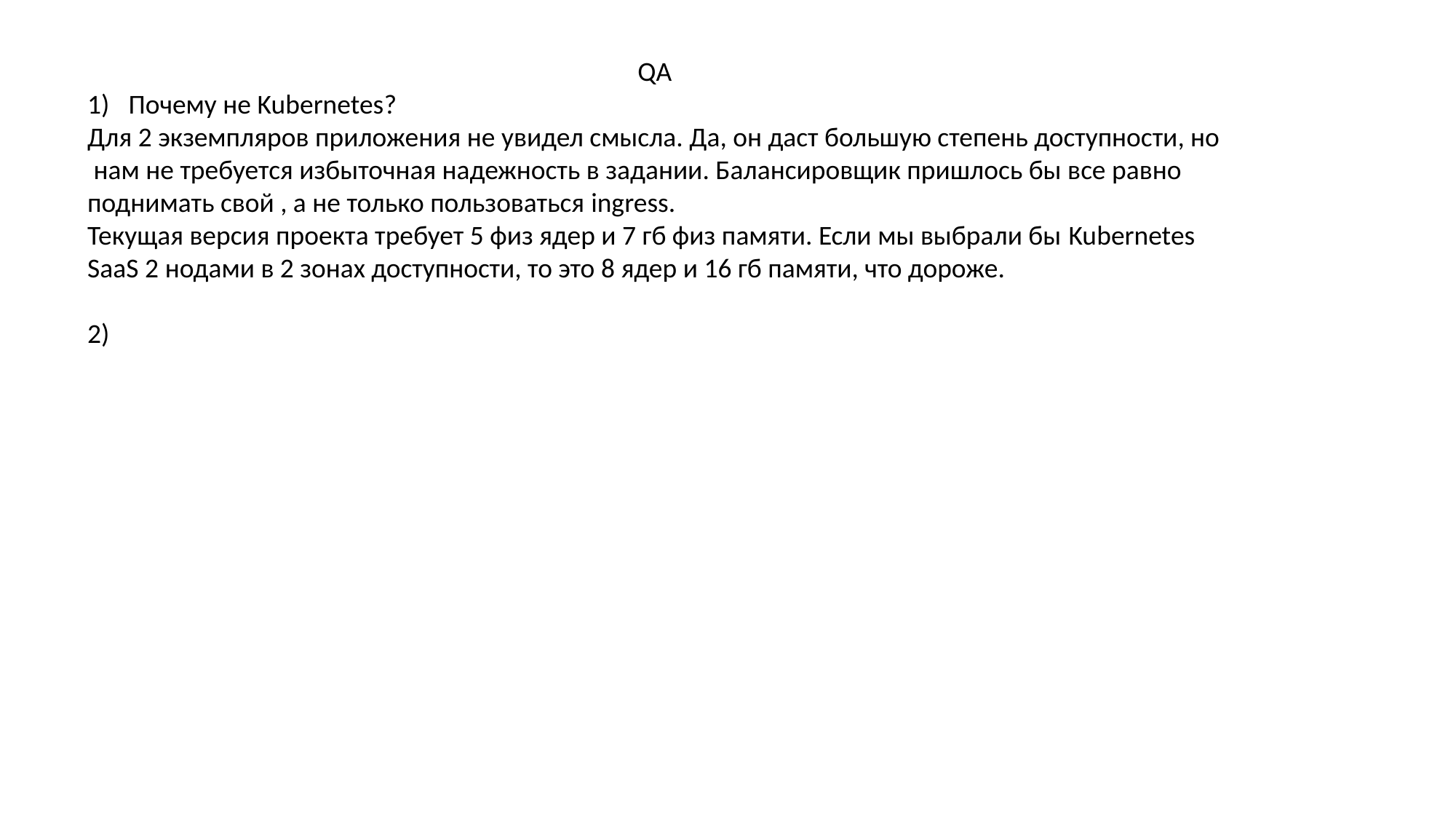

QA
Почему не Kubernetes?
Для 2 экземпляров приложения не увидел смысла. Да, он даст большую степень доступности, но  нам не требуется избыточная надежность в задании. Балансировщик пришлось бы все равно поднимать свой , а не только пользоваться ingress.
Текущая версия проекта требует 5 физ ядер и 7 гб физ памяти. Если мы выбрали бы Kubernetes SaaS 2 нодами в 2 зонах доступности, то это 8 ядер и 16 гб памяти, что дороже.

2)